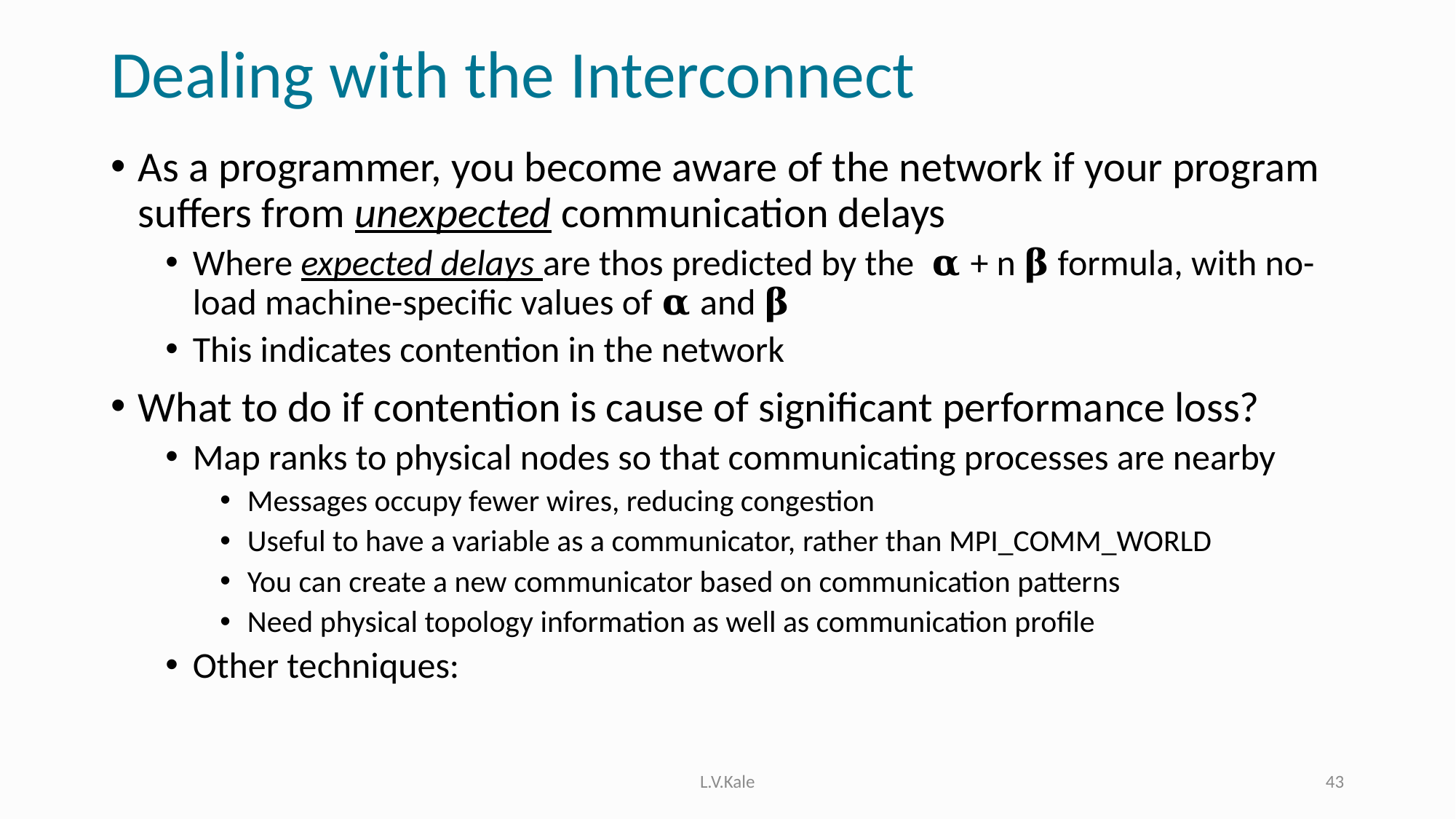

# Dealing with the Interconnect
As a programmer, you become aware of the network if your program suffers from unexpected communication delays
Where expected delays are thos predicted by the  𝛂 + n 𝛃 formula, with no-load machine-specific values of 𝛂 and 𝛃
This indicates contention in the network
What to do if contention is cause of significant performance loss?
Map ranks to physical nodes so that communicating processes are nearby
Messages occupy fewer wires, reducing congestion
Useful to have a variable as a communicator, rather than MPI_COMM_WORLD
You can create a new communicator based on communication patterns
Need physical topology information as well as communication profile
Other techniques:
L.V.Kale
43